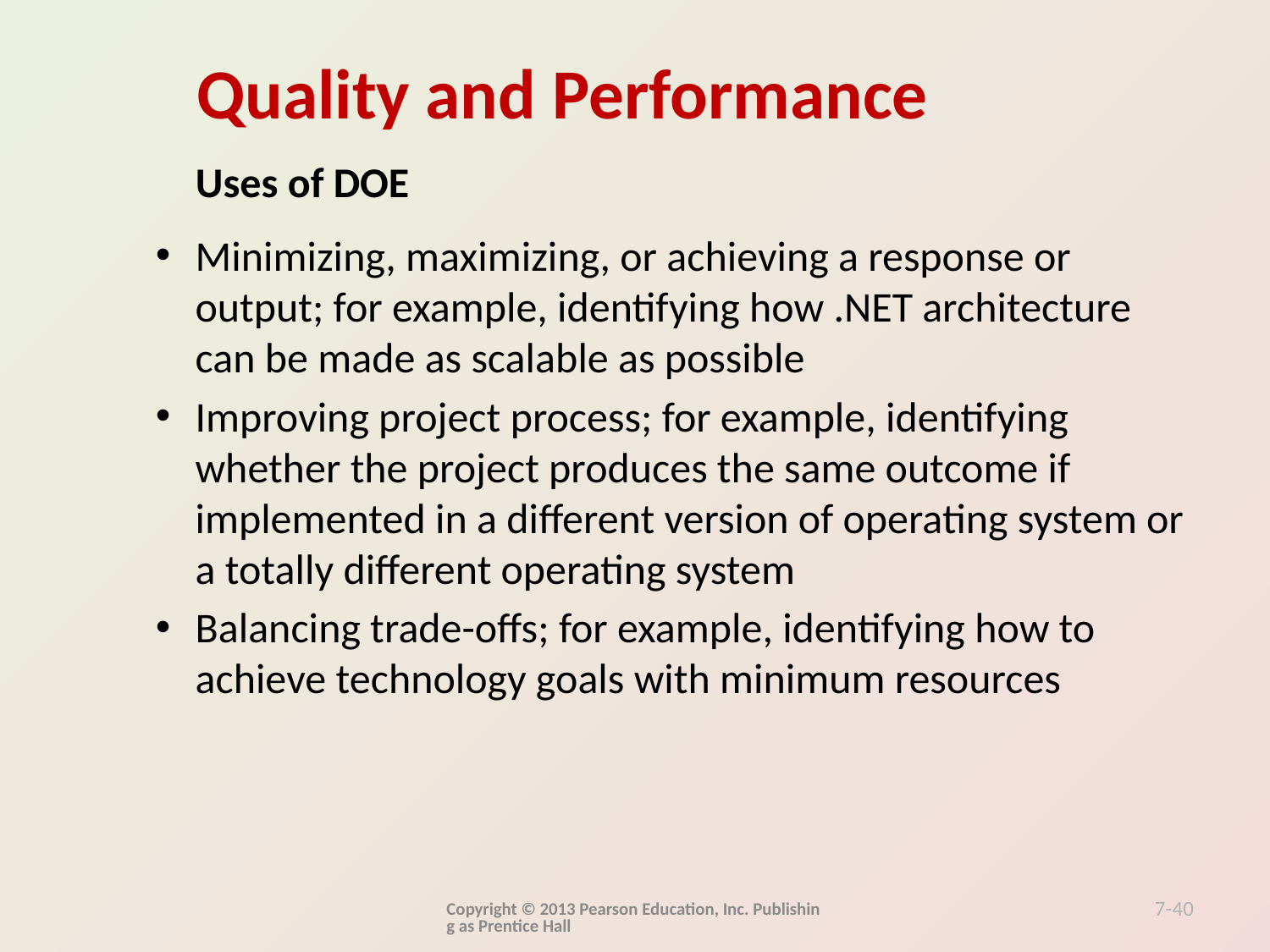

Uses of DOE
Minimizing, maximizing, or achieving a response or output; for example, identifying how .NET architecture can be made as scalable as possible
Improving project process; for example, identifying whether the project produces the same outcome if implemented in a different version of operating system or a totally different operating system
Balancing trade-offs; for example, identifying how to achieve technology goals with minimum resources

Copyright © 2013 Pearson Education, Inc. Publishing as Prentice Hall
7-40